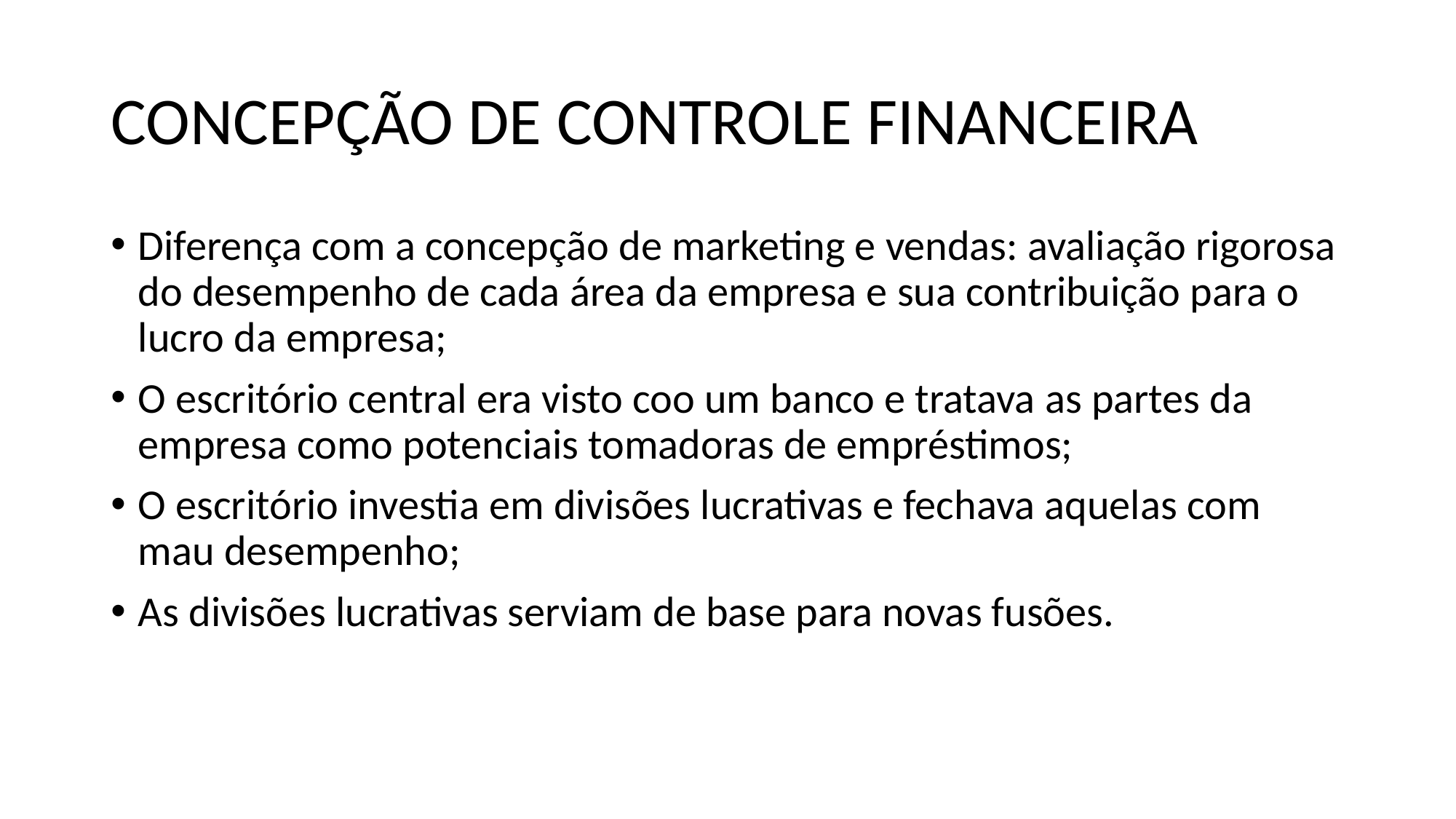

# CONCEPÇÃO DE CONTROLE FINANCEIRA
Diferença com a concepção de marketing e vendas: avaliação rigorosa do desempenho de cada área da empresa e sua contribuição para o lucro da empresa;
O escritório central era visto coo um banco e tratava as partes da empresa como potenciais tomadoras de empréstimos;
O escritório investia em divisões lucrativas e fechava aquelas com mau desempenho;
As divisões lucrativas serviam de base para novas fusões.